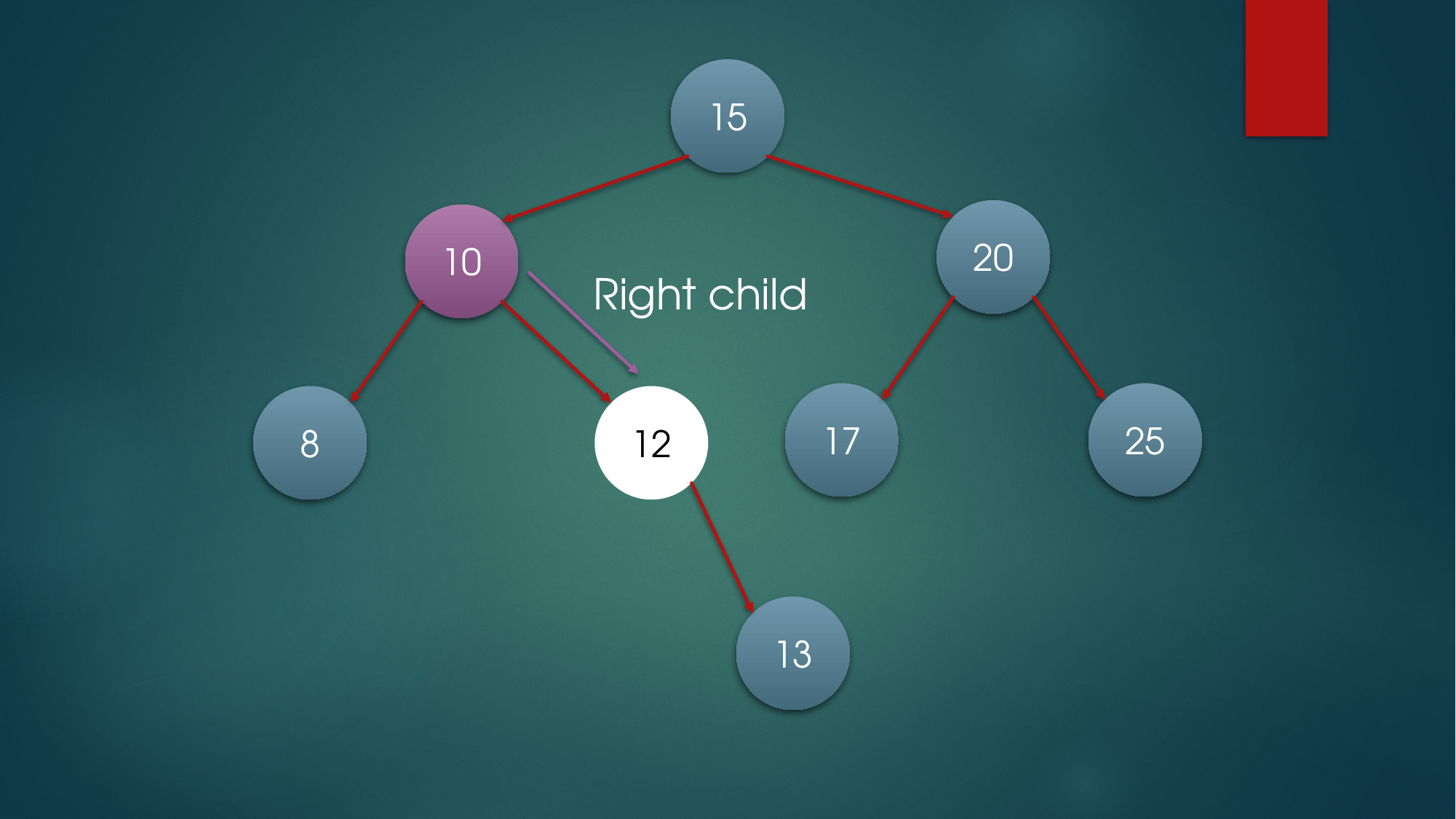

15
20
10
Right child
17
25
8
12
13